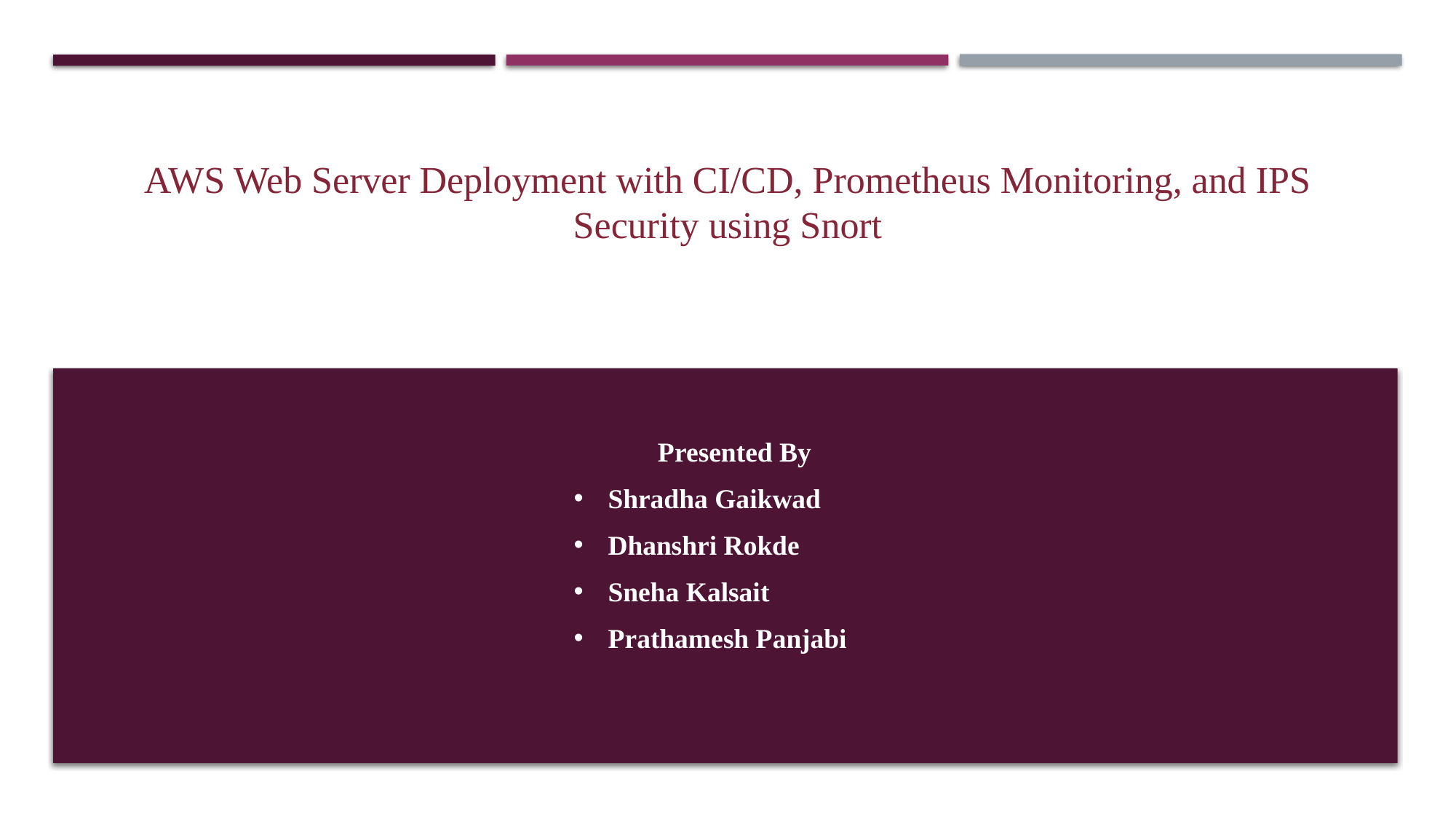

# AWS Web Server Deployment with CI/CD, Prometheus Monitoring, and IPS Security using Snort
		Presented By
Shradha Gaikwad
Dhanshri Rokde
Sneha Kalsait
Prathamesh Panjabi